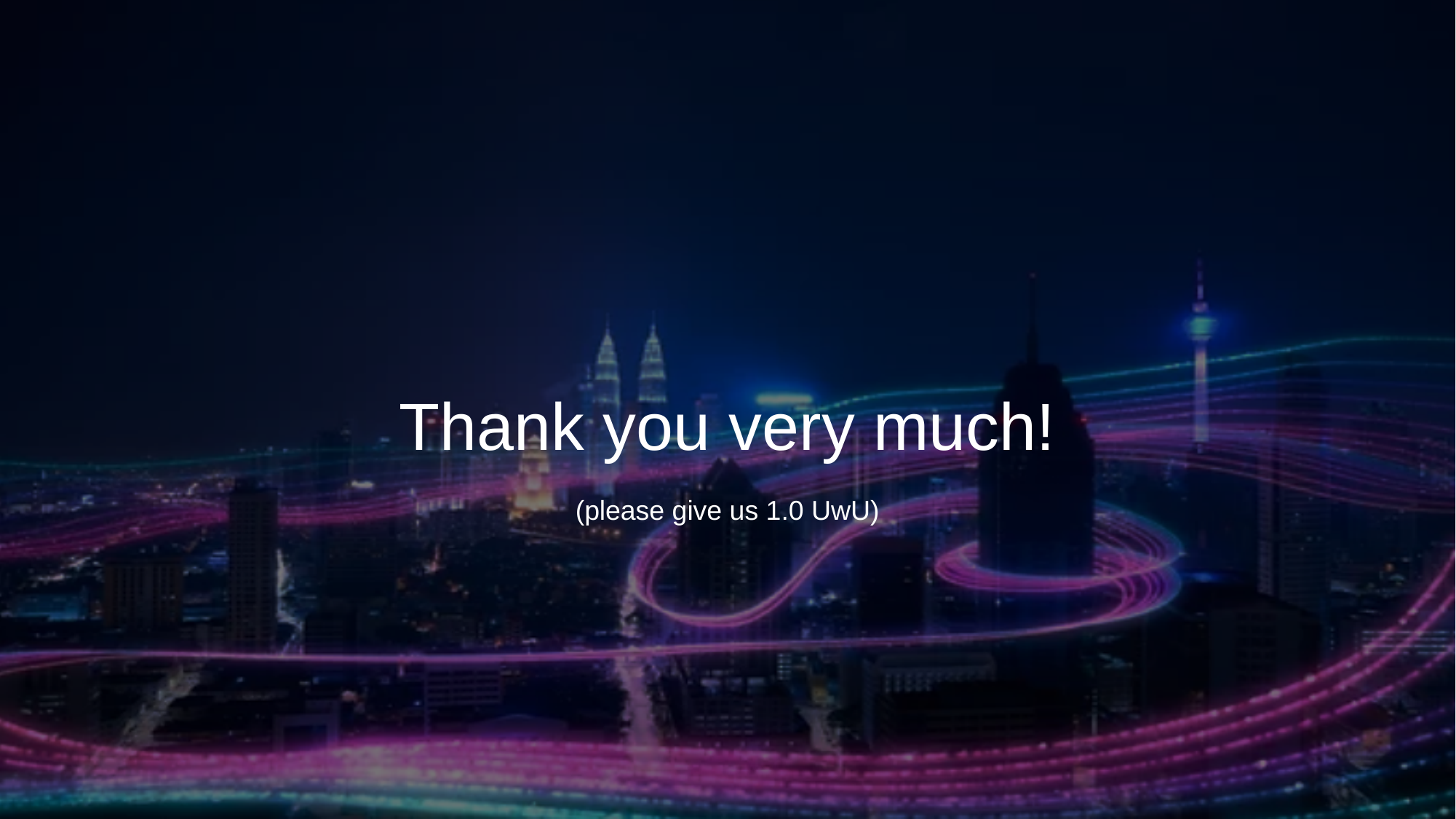

Thank you very much!
(please give us 1.0 UwU)